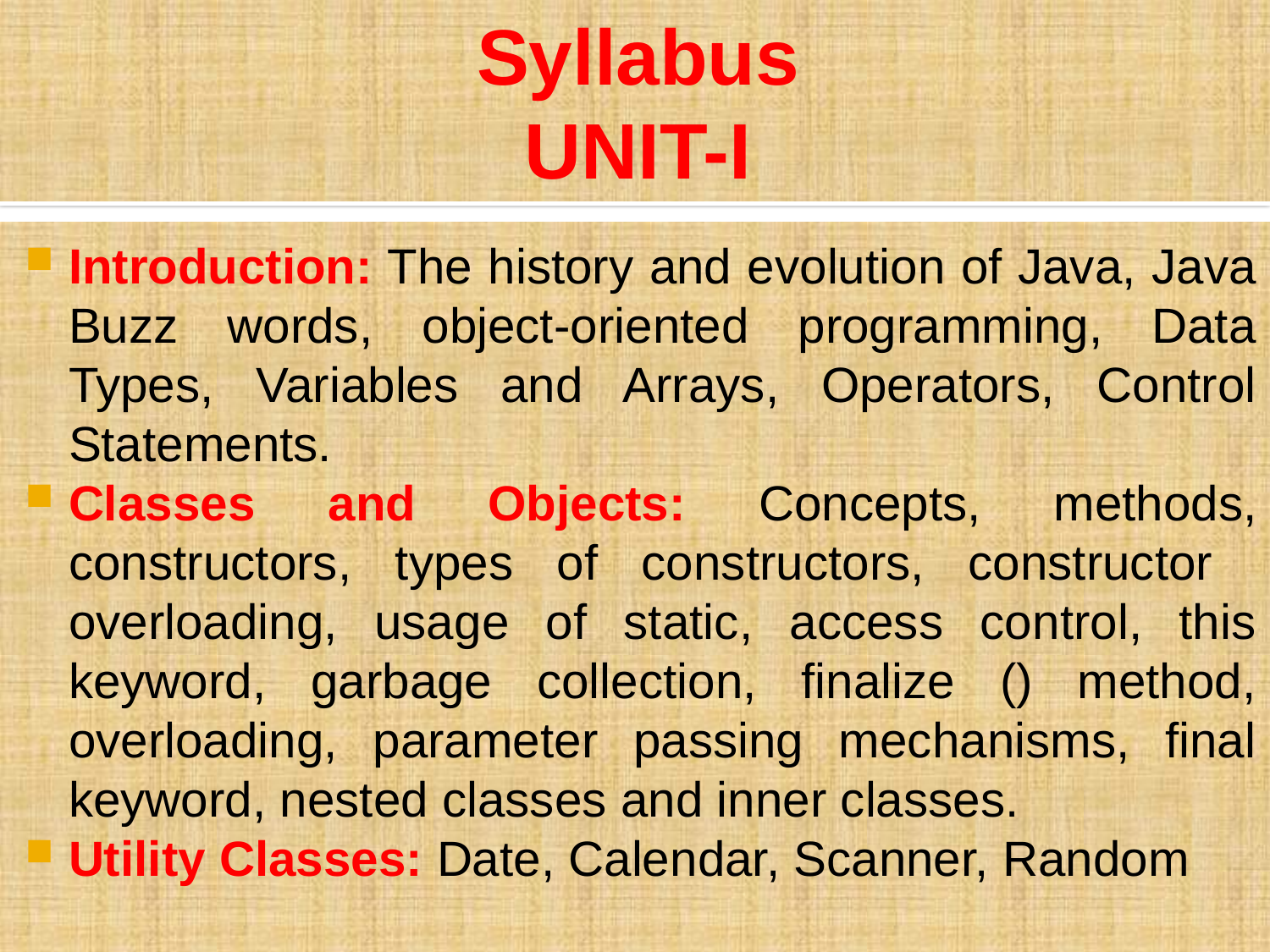

# Syllabus UNIT-I
Introduction: The history and evolution of Java, Java Buzz words, object-oriented programming, Data Types, Variables and Arrays, Operators, Control Statements.
Classes and Objects: Concepts, methods, constructors, types of constructors, constructor  overloading, usage of static, access control, this keyword, garbage collection, finalize () method, overloading, parameter passing mechanisms, final keyword, nested classes and inner classes.
Utility Classes: Date, Calendar, Scanner, Random